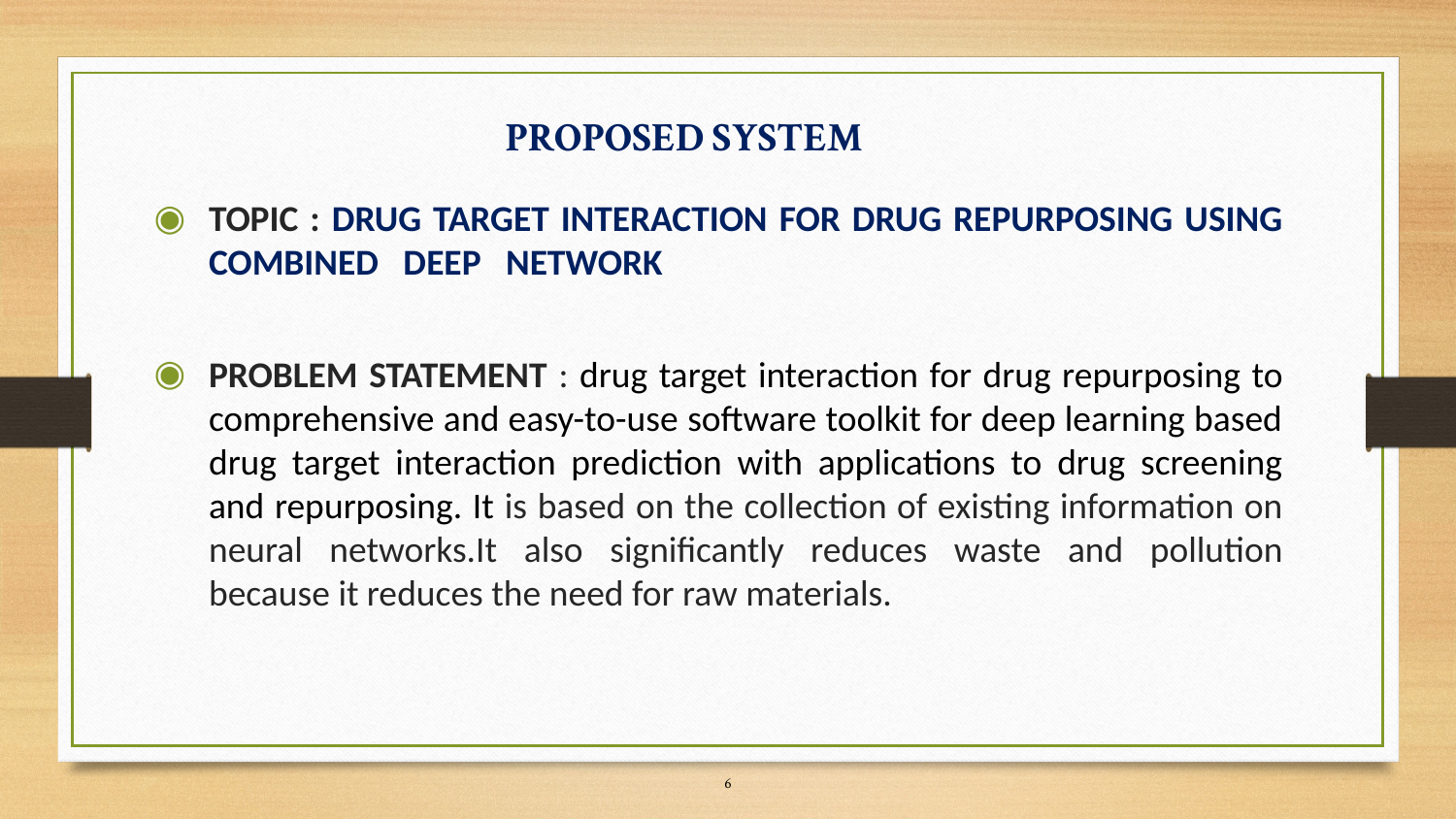

# PROPOSED SYSTEM
TOPIC : DRUG TARGET INTERACTION FOR DRUG REPURPOSING USING COMBINED   DEEP   NETWORK

PROBLEM STATEMENT : drug target interaction for drug repurposing to comprehensive and easy-to-use software toolkit for deep learning based drug target interaction prediction with applications to drug screening and repurposing. It is based on the collection of existing information on neural networks.It also significantly reduces waste and pollution because it reduces the need for raw materials.

6